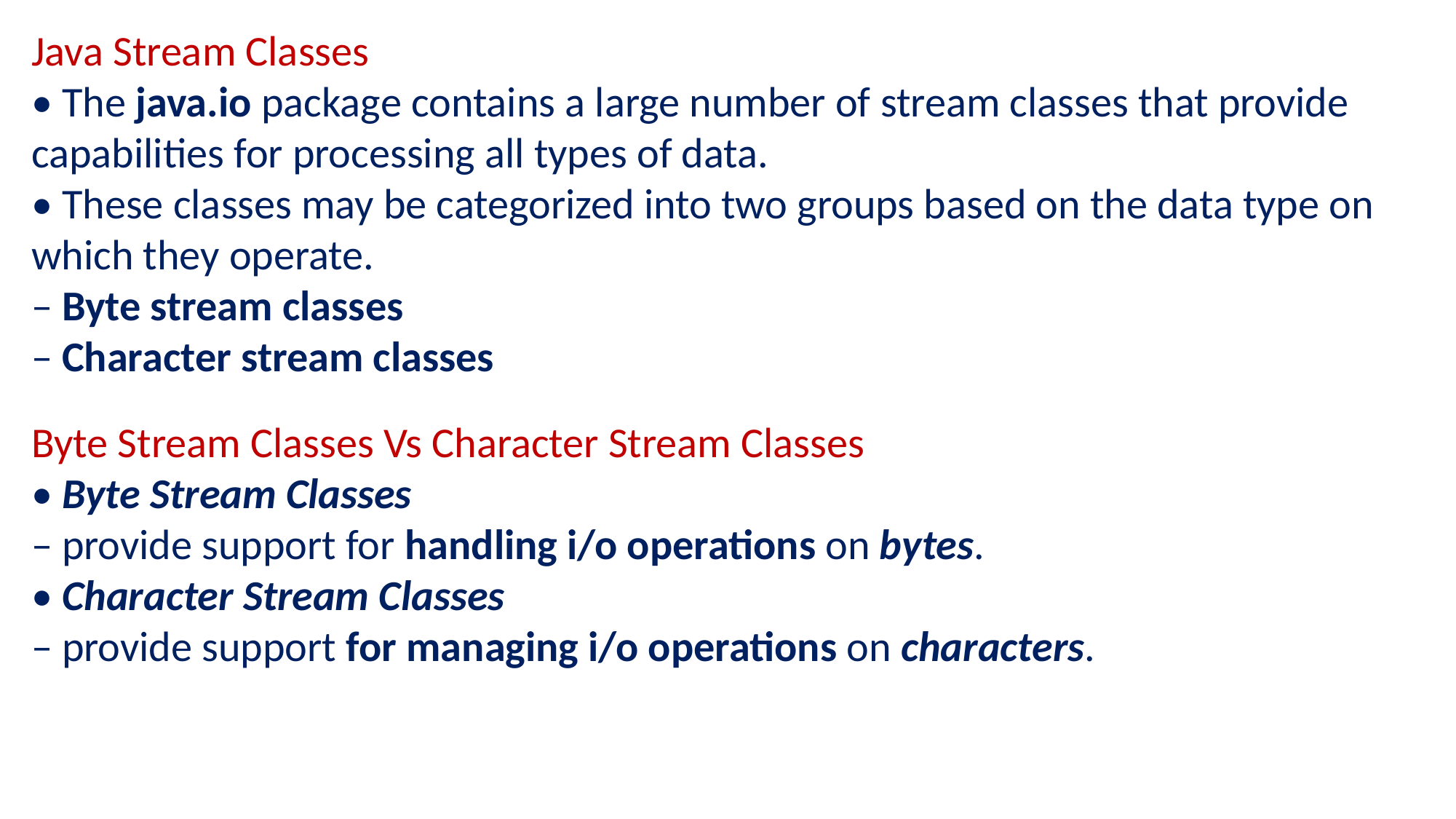

Java Stream Classes
• The java.io package contains a large number of stream classes that provide capabilities for processing all types of data.
• These classes may be categorized into two groups based on the data type on which they operate.
– Byte stream classes
– Character stream classes
Byte Stream Classes Vs Character Stream Classes
• Byte Stream Classes
– provide support for handling i/o operations on bytes.
• Character Stream Classes
– provide support for managing i/o operations on characters.